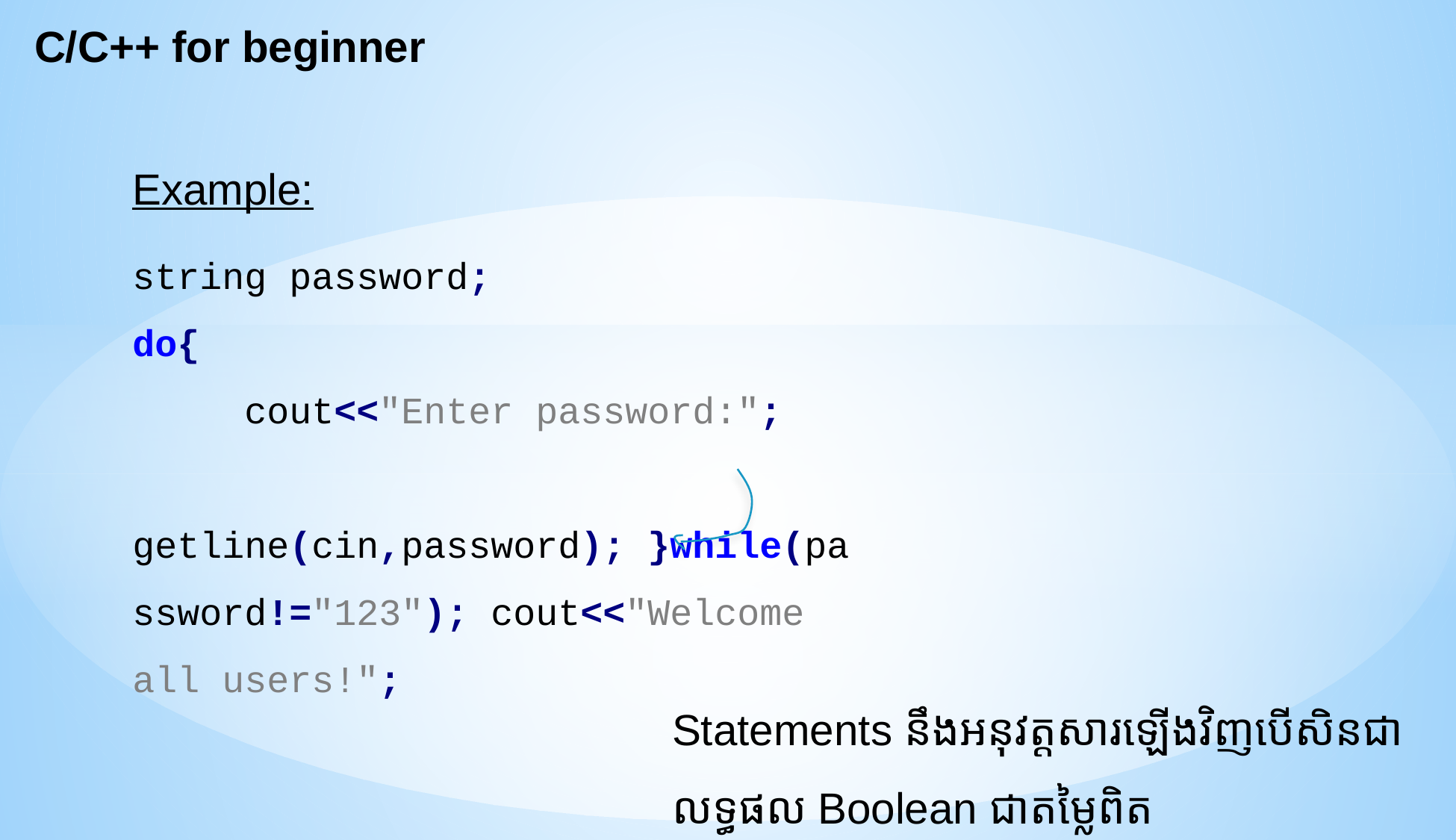

C/C++ for beginner
Example:
string password;
do{
	cout<<"Enter password:"; 	getline(cin,password); }while(password!="123"); cout<<"Welcome all users!";

Statements នឹងអនុវត្តសារឡើងវិញបើសិនជាលទ្ធផល Boolean ជាតម្លៃពិត